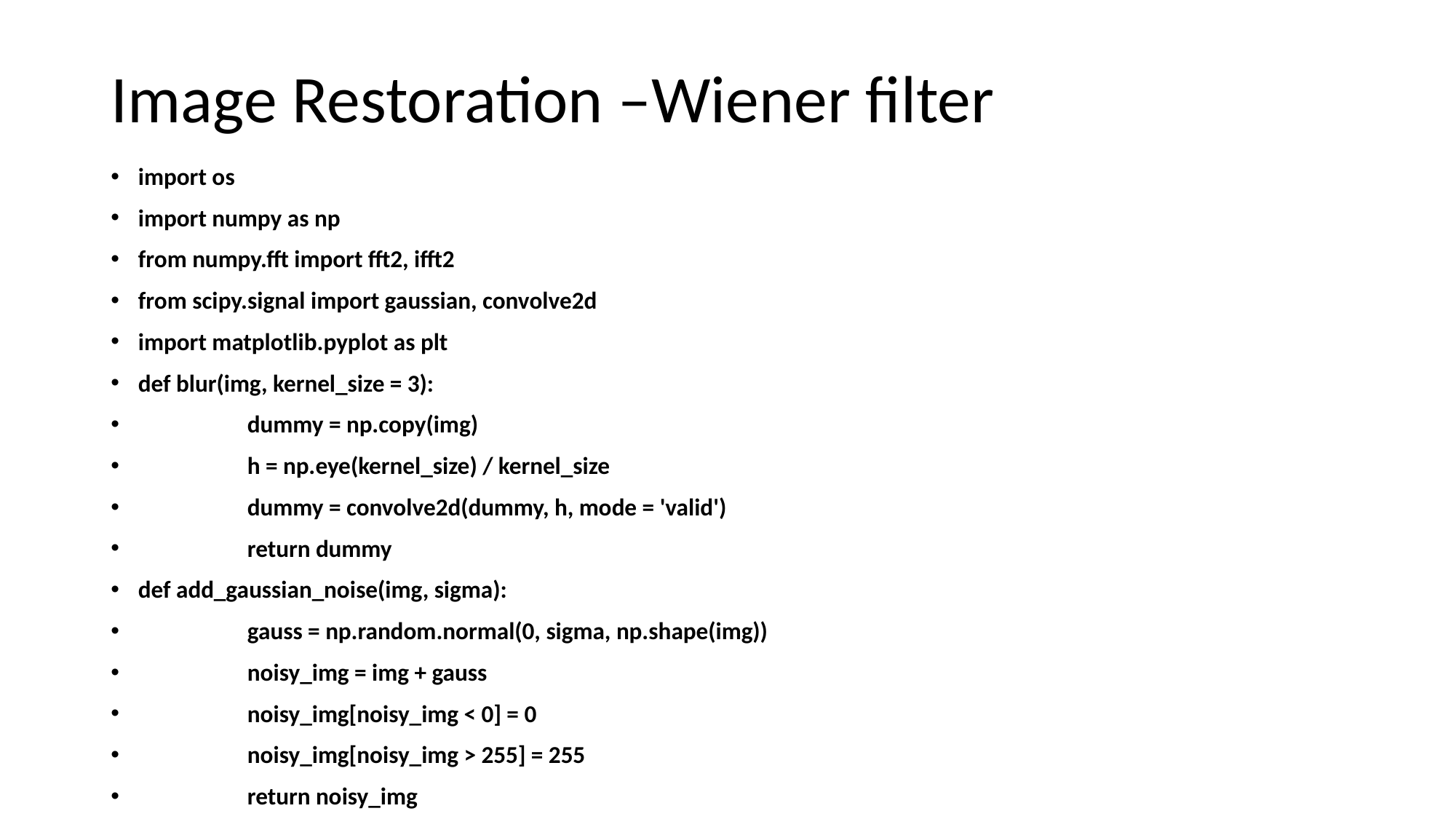

# Image Restoration –Wiener filter
import os
import numpy as np
from numpy.fft import fft2, ifft2
from scipy.signal import gaussian, convolve2d
import matplotlib.pyplot as plt
def blur(img, kernel_size = 3):
	dummy = np.copy(img)
	h = np.eye(kernel_size) / kernel_size
	dummy = convolve2d(dummy, h, mode = 'valid')
	return dummy
def add_gaussian_noise(img, sigma):
	gauss = np.random.normal(0, sigma, np.shape(img))
	noisy_img = img + gauss
	noisy_img[noisy_img < 0] = 0
	noisy_img[noisy_img > 255] = 255
	return noisy_img